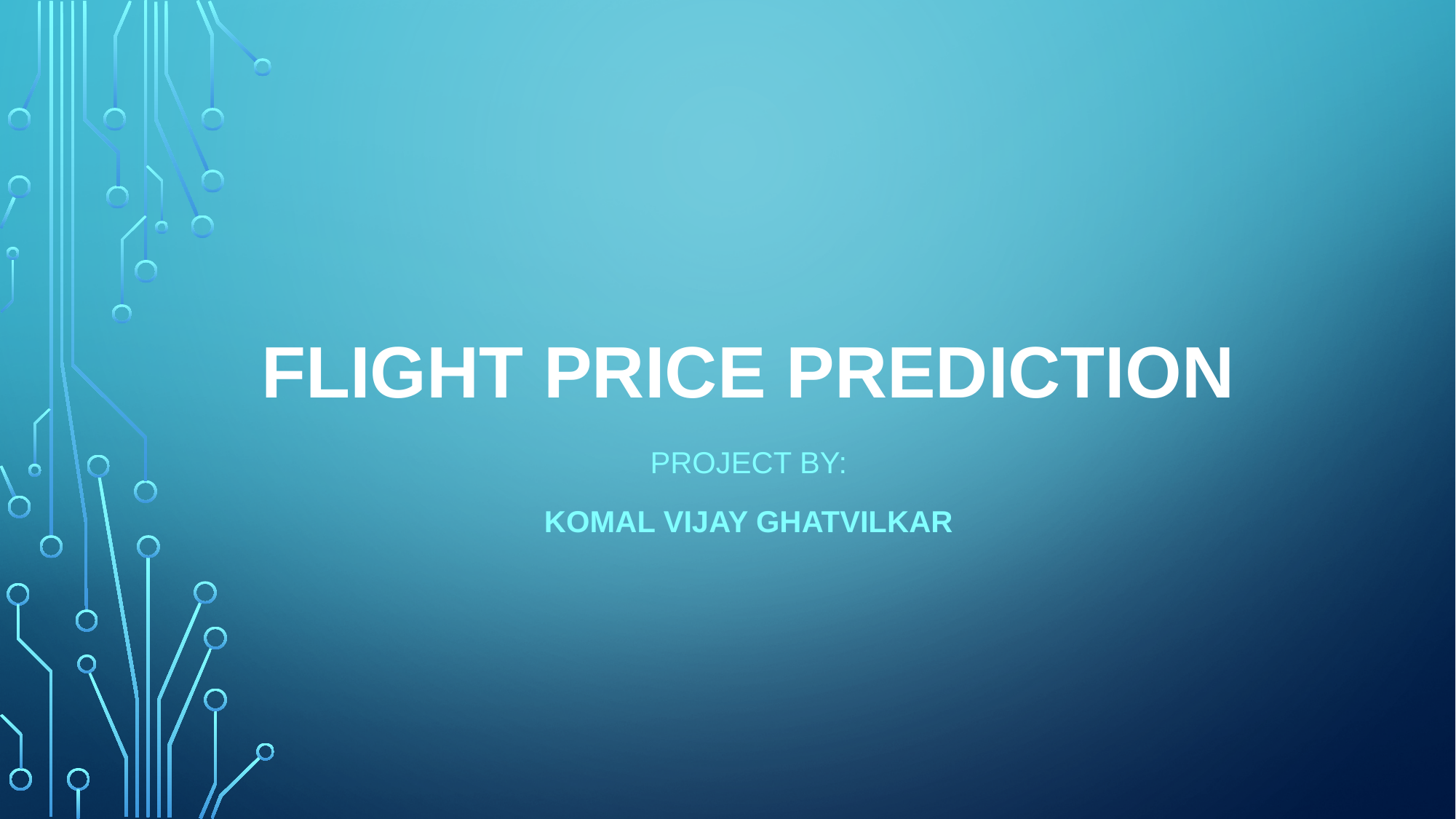

# FLIGHT PRICE PREDICTION
Project by:
Komal Vijay Ghatvilkar